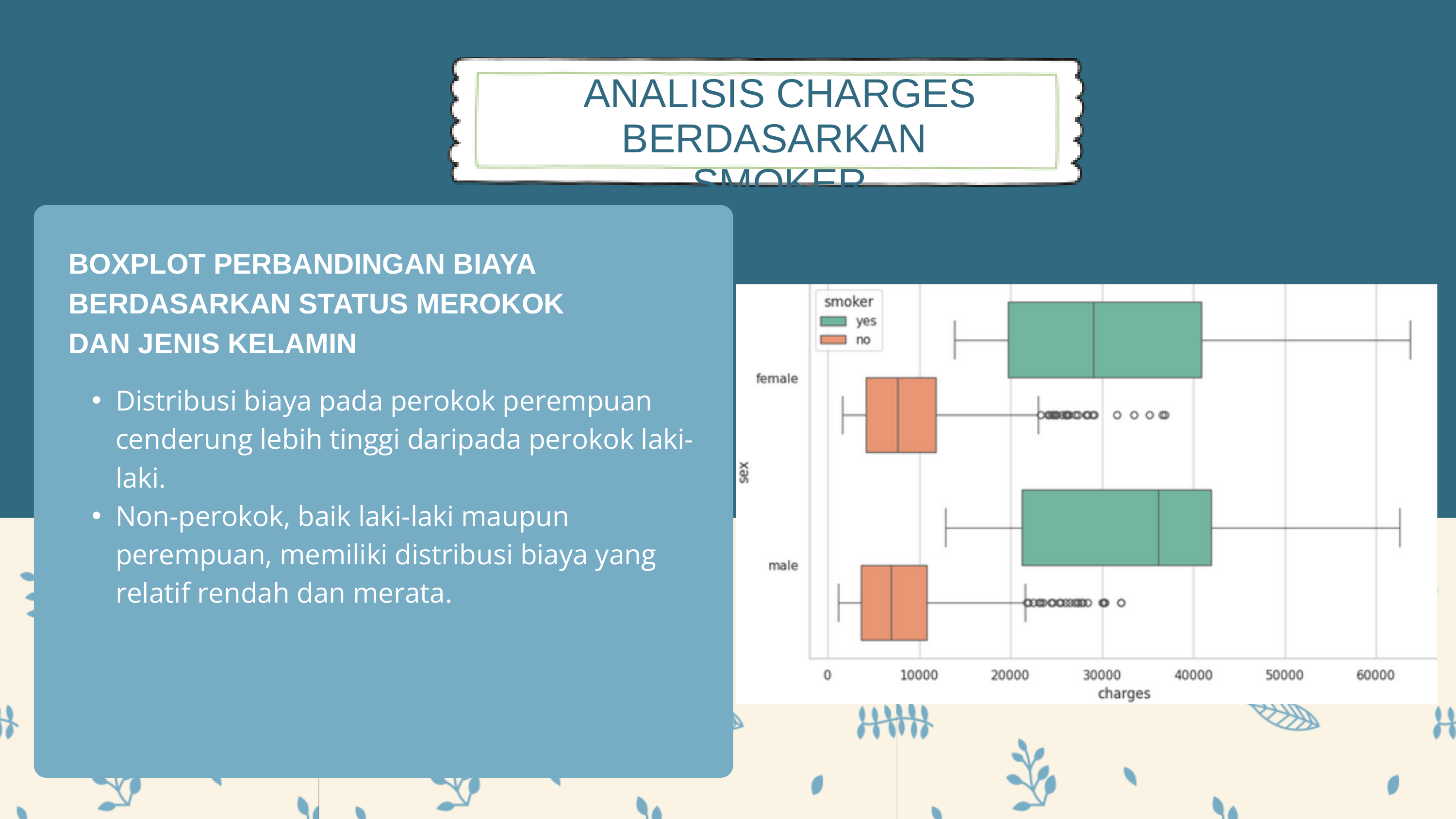

ANALISIS CHARGES BERDASARKAN
SMOKER

BOXPLOT PERBANDINGAN BIAYA BERDASARKAN STATUS MEROKOK DAN JENIS KELAMIN

Distribusi biaya pada perokok perempuan cenderung lebih tinggi daripada perokok laki-laki.
Non-perokok, baik laki-laki maupun perempuan, memiliki distribusi biaya yang relatif rendah dan merata.